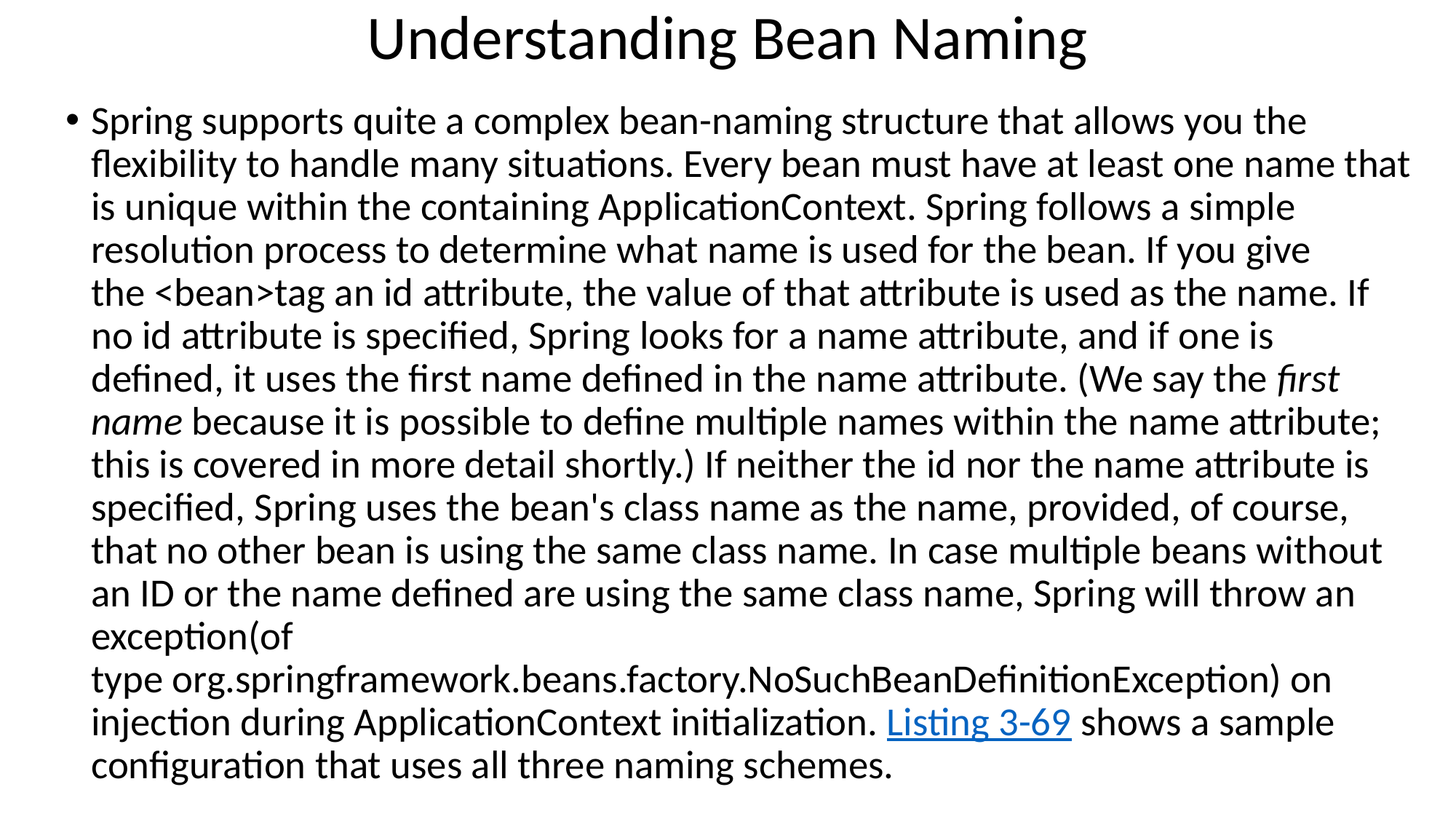

# Understanding Bean Naming
Spring supports quite a complex bean-naming structure that allows you the flexibility to handle many situations. Every bean must have at least one name that is unique within the containing ApplicationContext. Spring follows a simple resolution process to determine what name is used for the bean. If you give the <bean>tag an id attribute, the value of that attribute is used as the name. If no id attribute is specified, Spring looks for a name attribute, and if one is defined, it uses the first name defined in the name attribute. (We say the first name because it is possible to define multiple names within the name attribute; this is covered in more detail shortly.) If neither the id nor the name attribute is specified, Spring uses the bean's class name as the name, provided, of course, that no other bean is using the same class name. In case multiple beans without an ID or the name defined are using the same class name, Spring will throw an exception(of type org.springframework.beans.factory.NoSuchBeanDefinitionException) on injection during ApplicationContext initialization. Listing 3-69 shows a sample configuration that uses all three naming schemes.